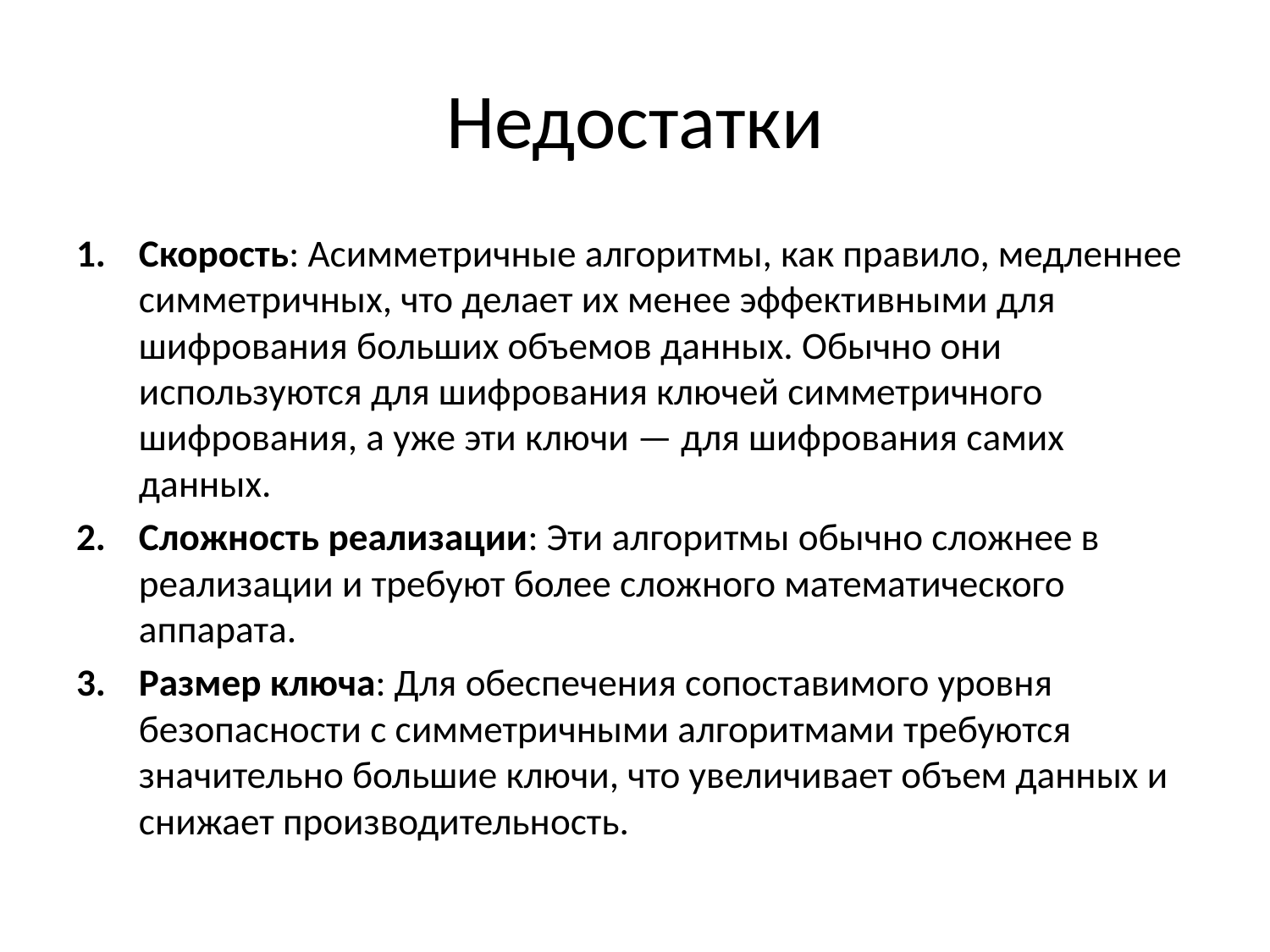

# Недостатки
Скорость: Асимметричные алгоритмы, как правило, медленнее симметричных, что делает их менее эффективными для шифрования больших объемов данных. Обычно они используются для шифрования ключей симметричного шифрования, а уже эти ключи — для шифрования самих данных.
Сложность реализации: Эти алгоритмы обычно сложнее в реализации и требуют более сложного математического аппарата.
Размер ключа: Для обеспечения сопоставимого уровня безопасности с симметричными алгоритмами требуются значительно большие ключи, что увеличивает объем данных и снижает производительность.